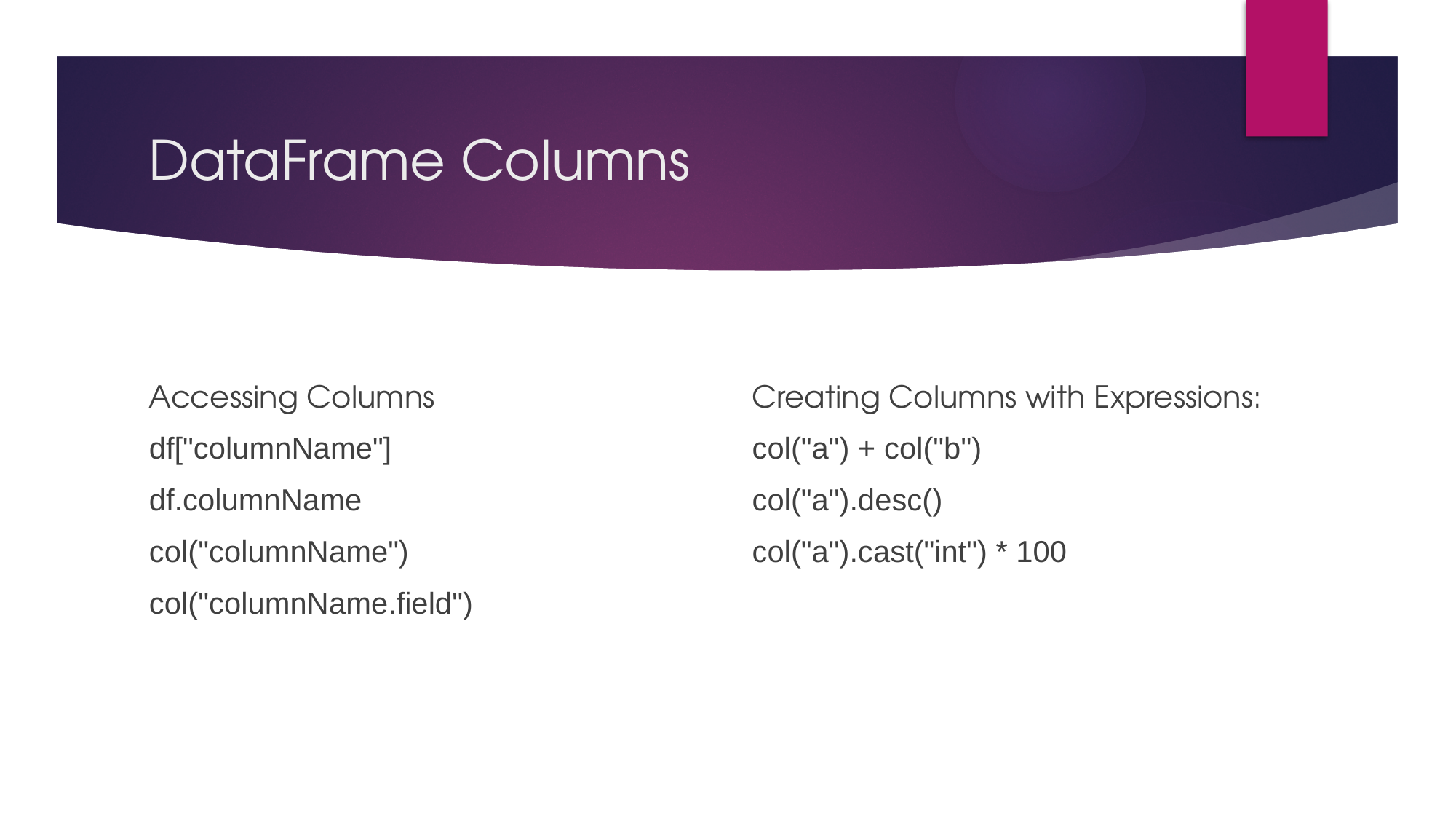

# DataFrame Columns
Creating Columns with Expressions:
col("a") + col("b")
col("a").desc()
col("a").cast("int") * 100

Accessing Columns
df["columnName"]
df.columnName
col("columnName")
col("columnName.field")